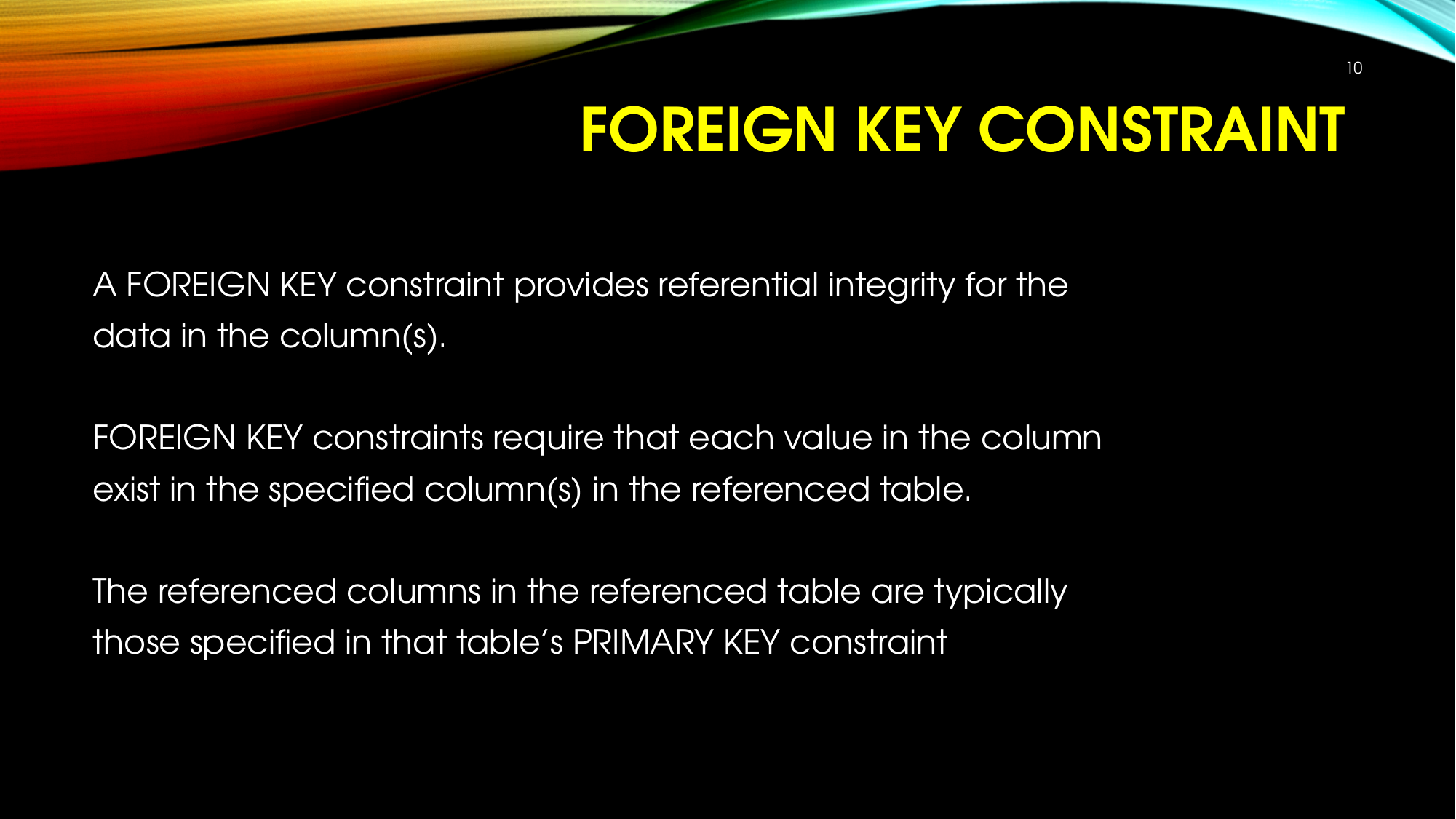

10
# FOREIGN KEY Constraint
A FOREIGN KEY constraint provides referential integrity for the
data in the column(s).

FOREIGN KEY constraints require that each value in the column
exist in the specified column(s) in the referenced table.

The referenced columns in the referenced table are typically
those specified in that table’s PRIMARY KEY constraint